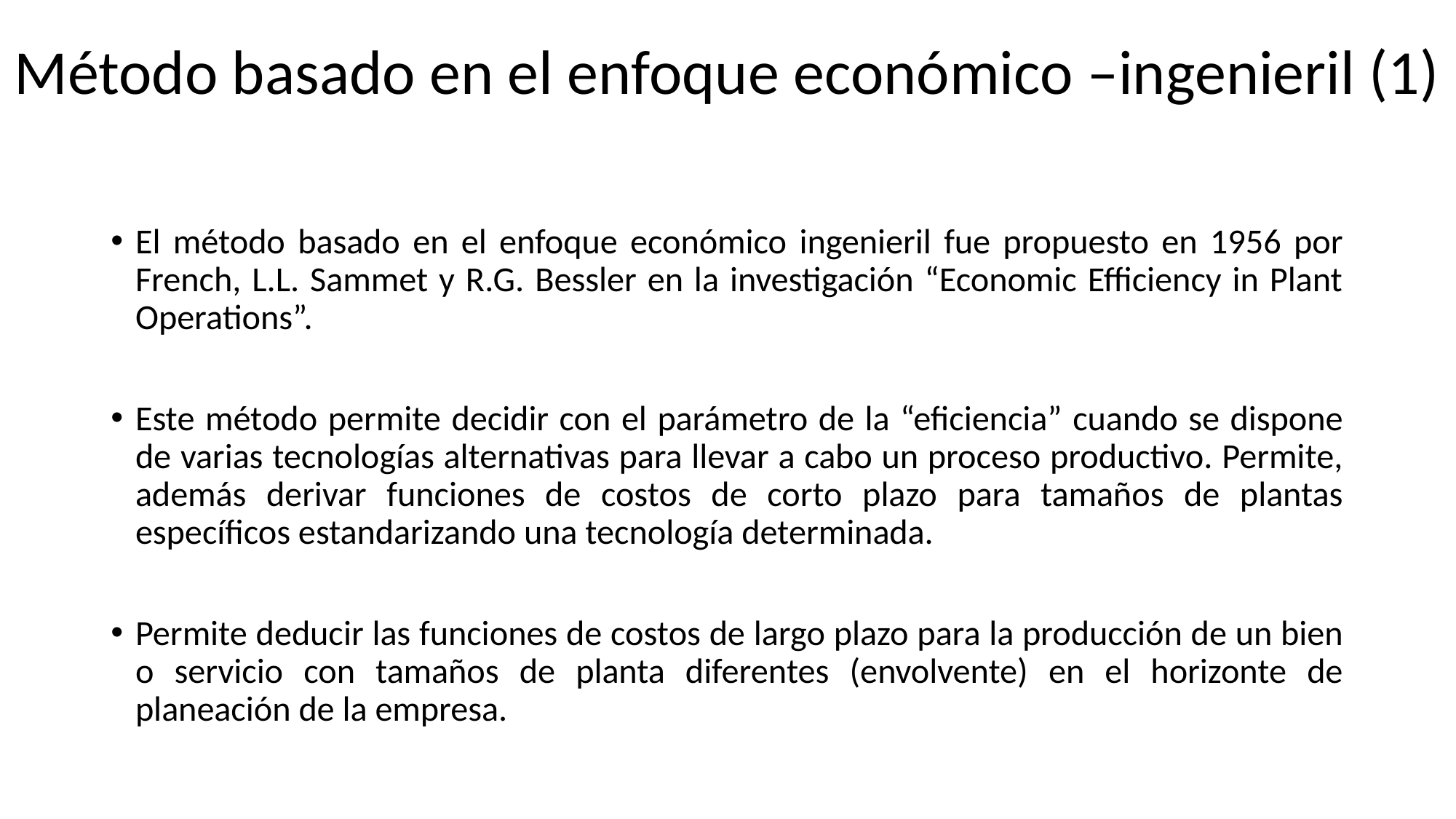

# Método basado en el enfoque económico –ingenieril (1)
El método basado en el enfoque económico ingenieril fue propuesto en 1956 por French, L.L. Sammet y R.G. Bessler en la investigación “Economic Efficiency in Plant Operations”.

Este método permite decidir con el parámetro de la “eficiencia” cuando se dispone de varias tecnologías alternativas para llevar a cabo un proceso productivo. Permite, además derivar funciones de costos de corto plazo para tamaños de plantas específicos estandarizando una tecnología determinada.

Permite deducir las funciones de costos de largo plazo para la producción de un bien o servicio con tamaños de planta diferentes (envolvente) en el horizonte de planeación de la empresa.